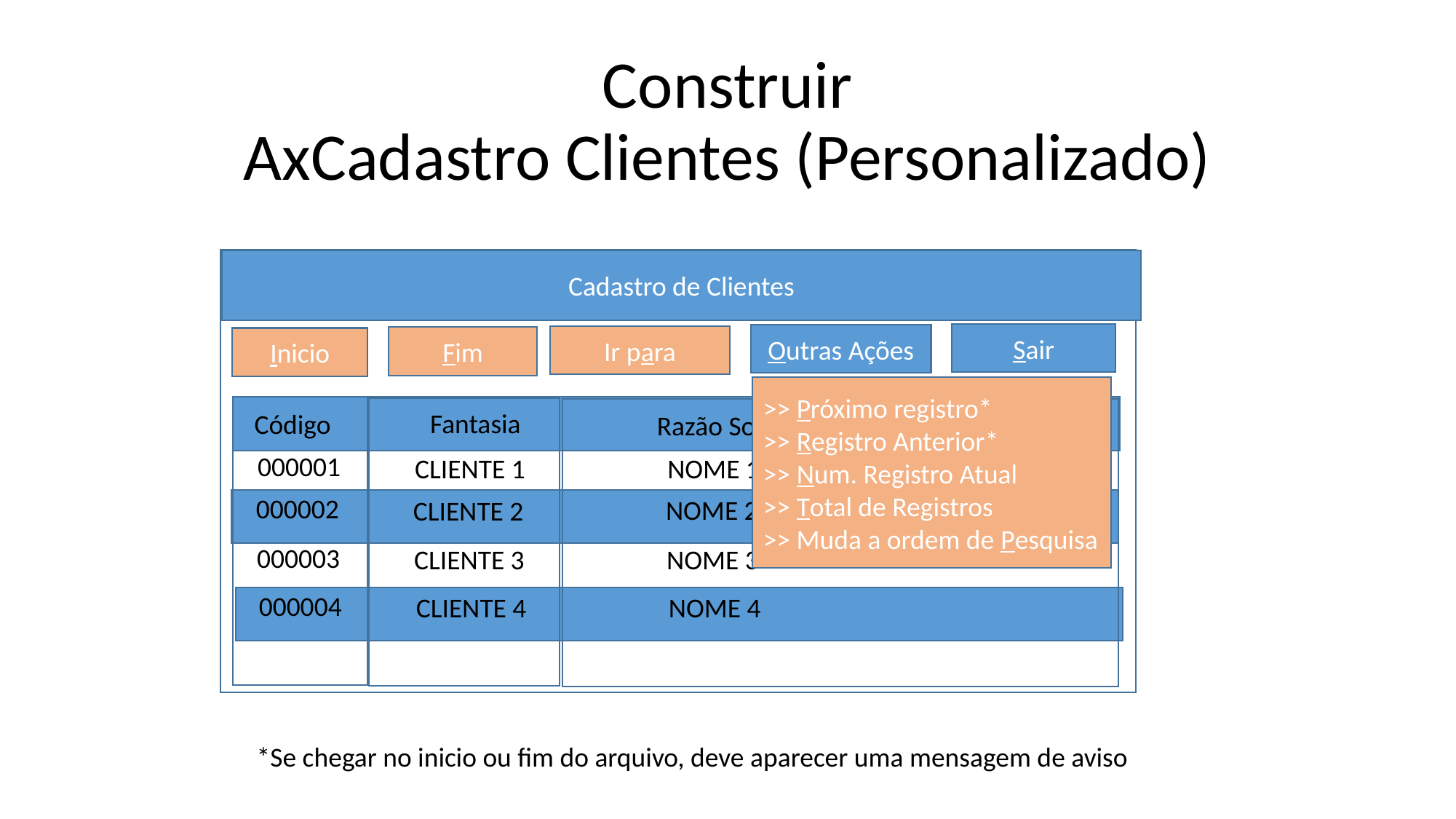

# Construir AxCadastro Clientes (Personalizado)

Cadastro de Clientes
Sair
Outras Ações
Ir para
Fim
Inicio

>> Próximo registro*
>> Registro Anterior*
>> Num. Registro Atual
>> Total de Registros
>> Muda a ordem de Pesquisa

Fantasia
Código
Razão Social
000001
NOME 1
CLIENTE 1
000002
NOME 2
CLIENTE 2

000003
NOME 3
CLIENTE 3
000004
NOME 4
CLIENTE 4

*Se chegar no inicio ou fim do arquivo, deve aparecer uma mensagem de aviso